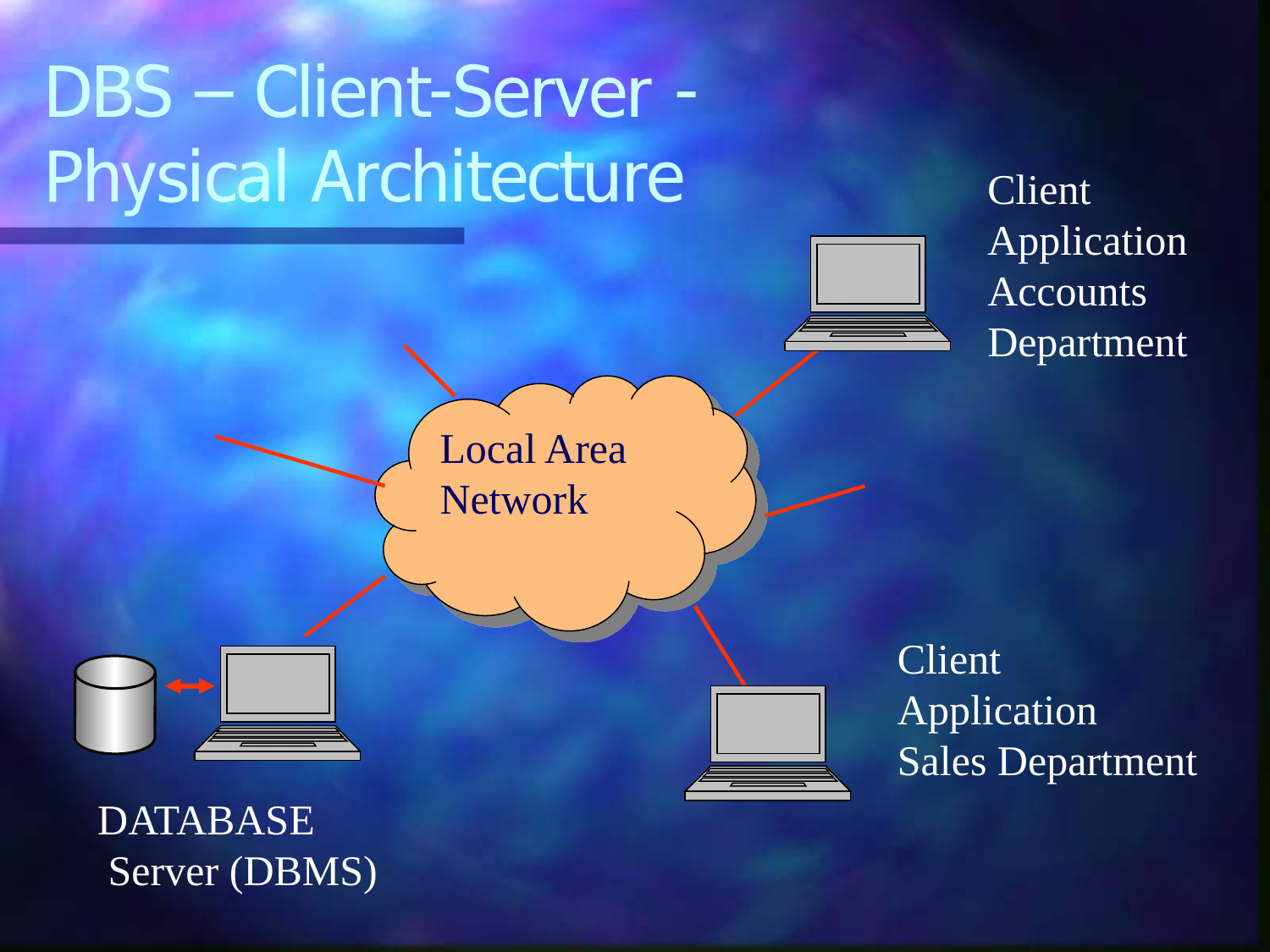

# DBS – Client-Server - Physical Architecture
Client
Application
Accounts Department

Local Area Network

Client
Application
Sales Department

DATABASE
 Server (DBMS)